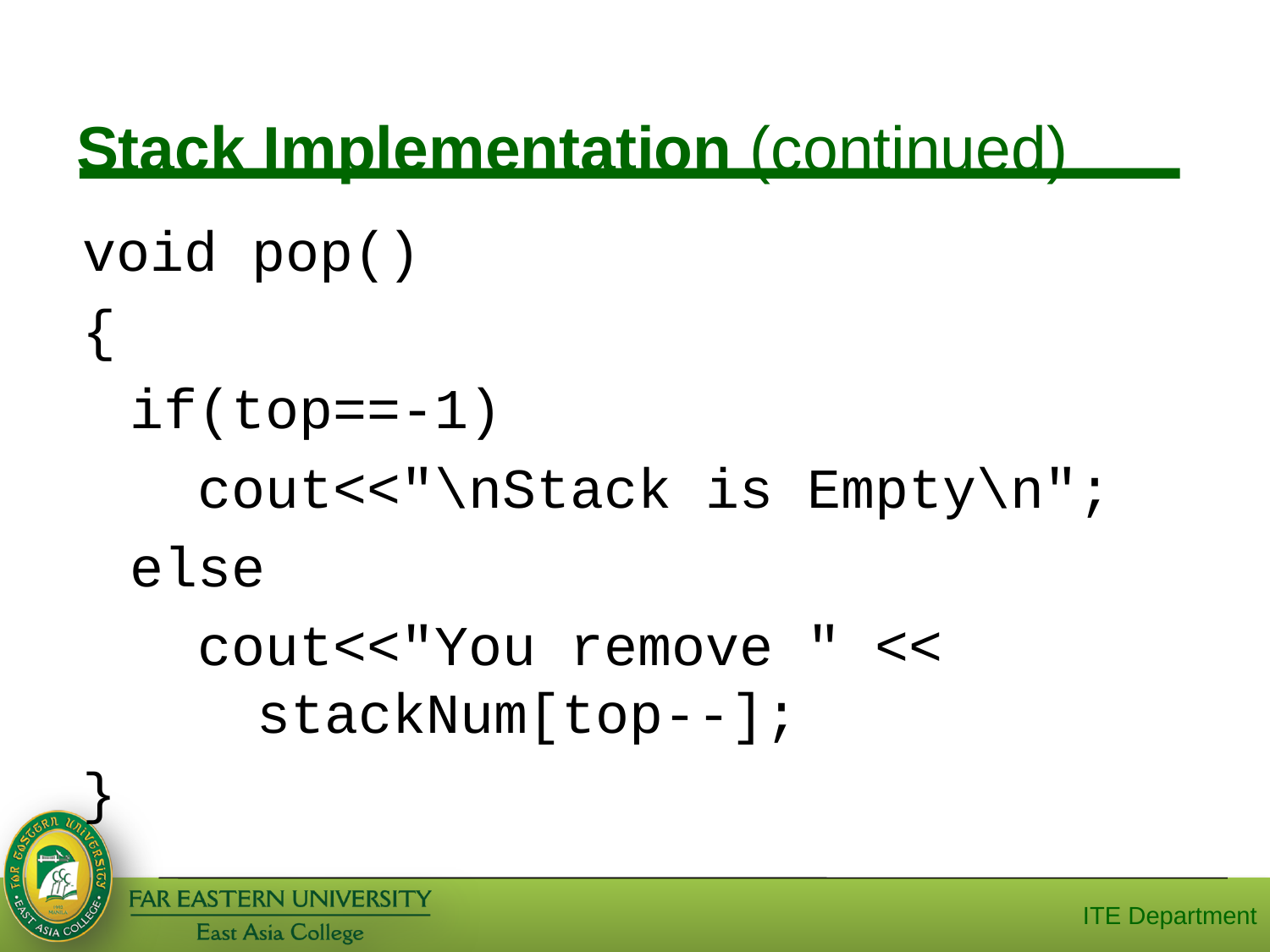

# Stack Implementation (continued)
void pop()
{
	if(top==-1)
	  cout<<"\nStack is Empty\n";
	else
	  cout<<"You remove " << 			stackNum[top--];
}